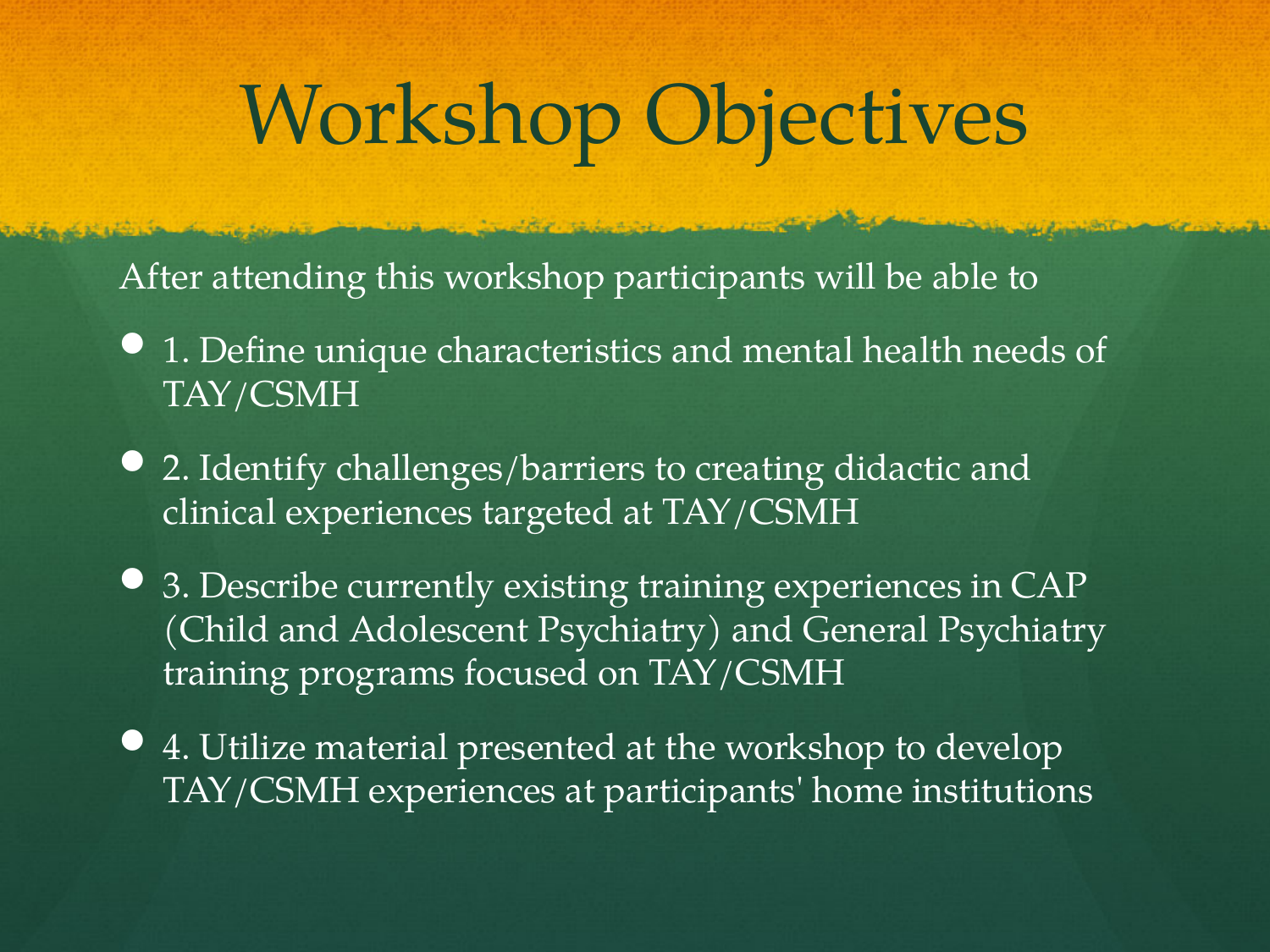

# Workshop Objectives
After attending this workshop participants will be able to
1. Define unique characteristics and mental health needs of TAY/CSMH
2. Identify challenges/barriers to creating didactic and clinical experiences targeted at TAY/CSMH
3. Describe currently existing training experiences in CAP (Child and Adolescent Psychiatry) and General Psychiatry training programs focused on TAY/CSMH
4. Utilize material presented at the workshop to develop TAY/CSMH experiences at participants' home institutions